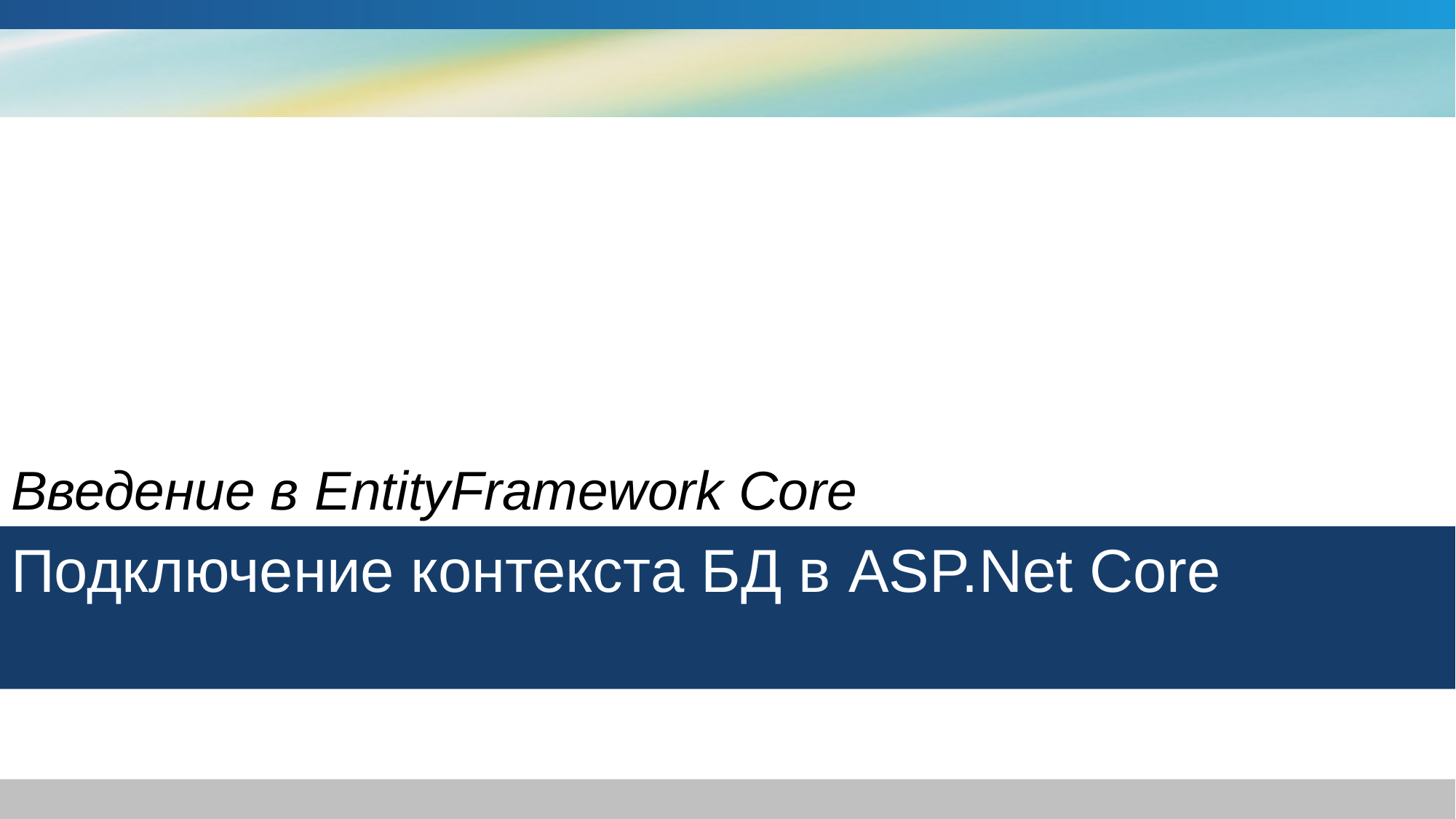

Введение в EntityFramework Core
# Подключение контекста БД в ASP.Net Core